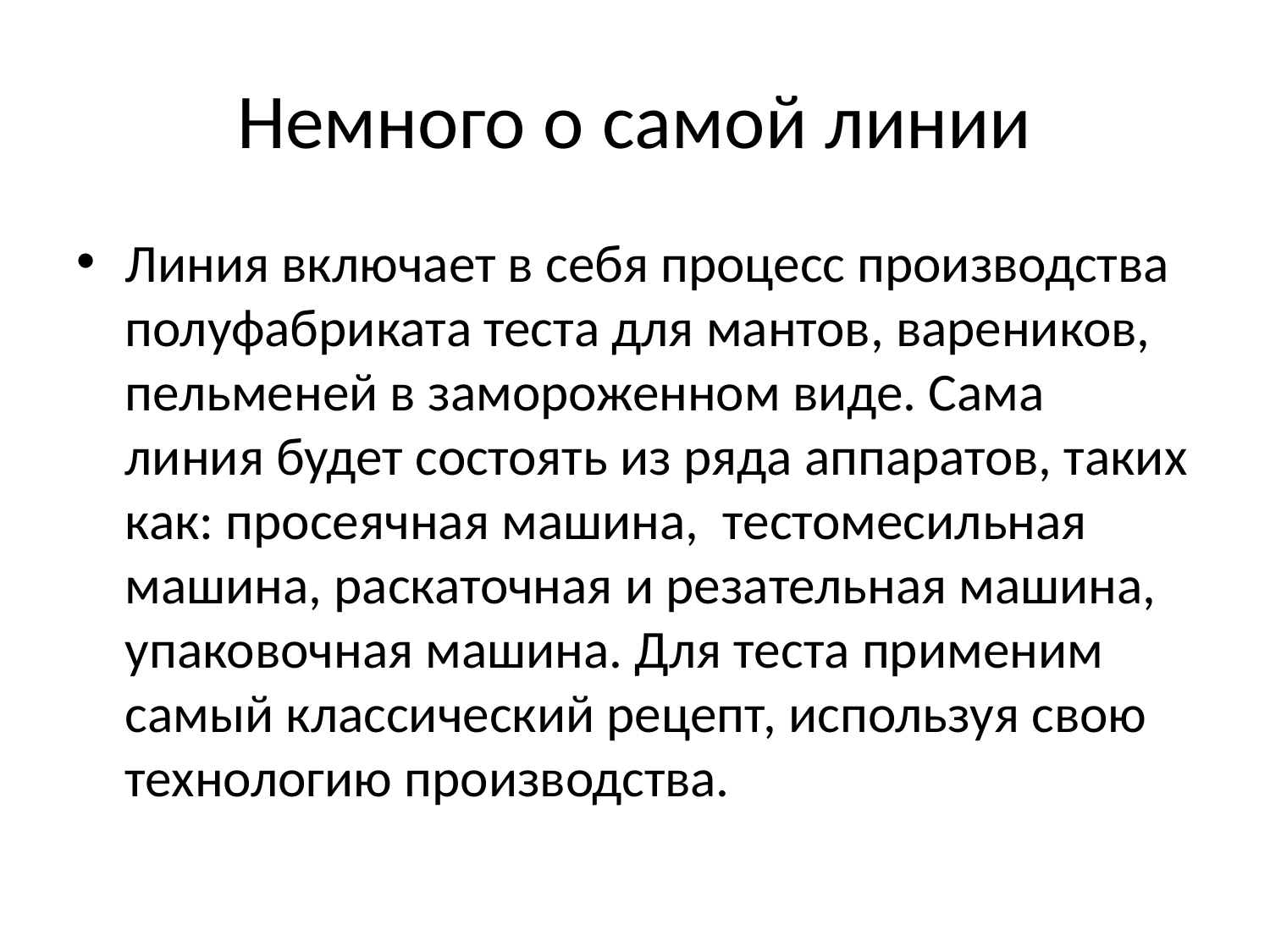

# Немного о самой линии
Линия включает в себя процесс производства полуфабриката теста для мантов, вареников, пельменей в замороженном виде. Сама линия будет состоять из ряда аппаратов, таких как: просеячная машина,  тестомесильная машина, раскаточная и резательная машина, упаковочная машина. Для теста применим самый классический рецепт, используя свою технологию производства.